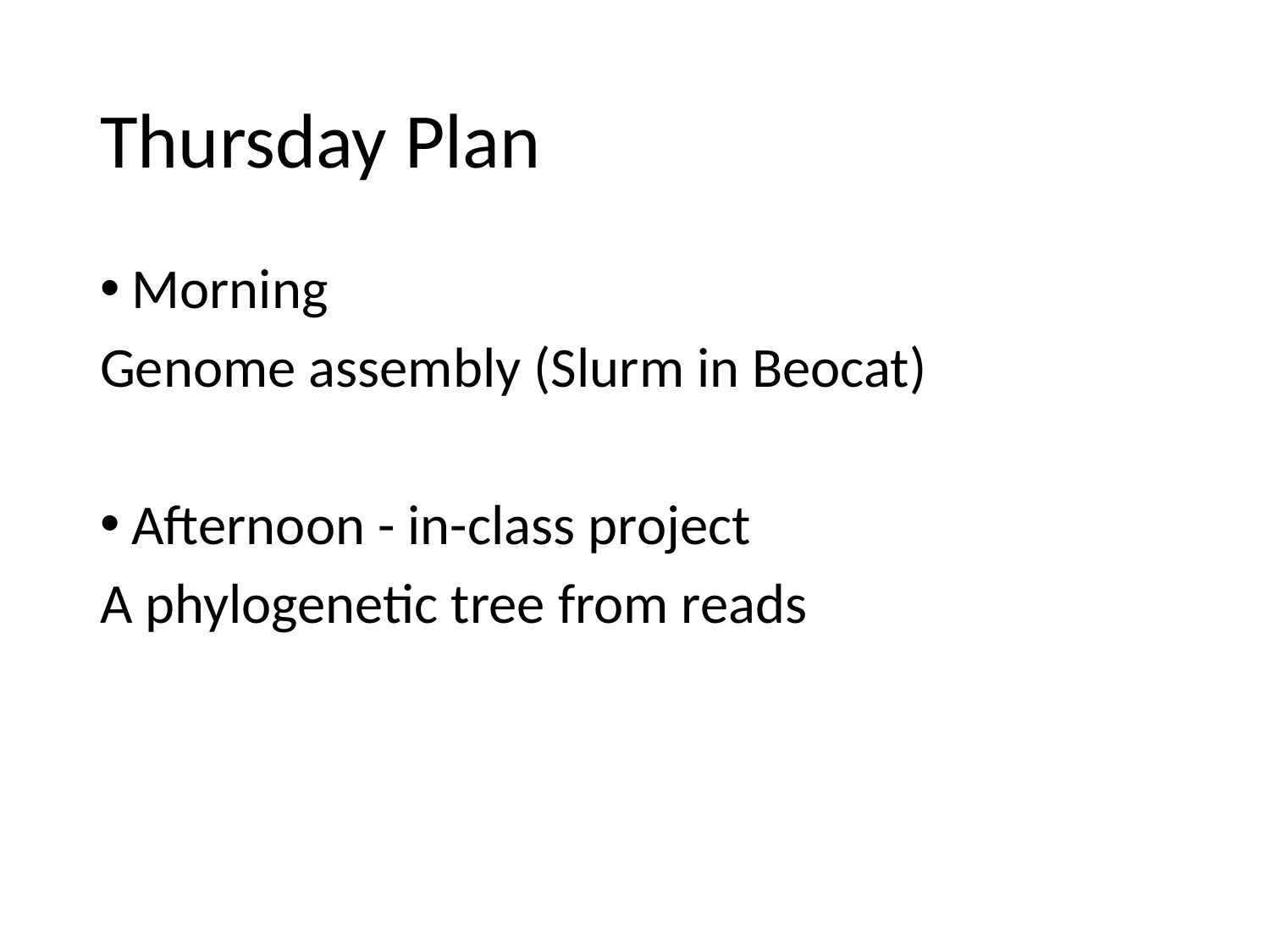

# Thursday Plan
Morning
Genome assembly (Slurm in Beocat)

Afternoon - in-class project
A phylogenetic tree from reads